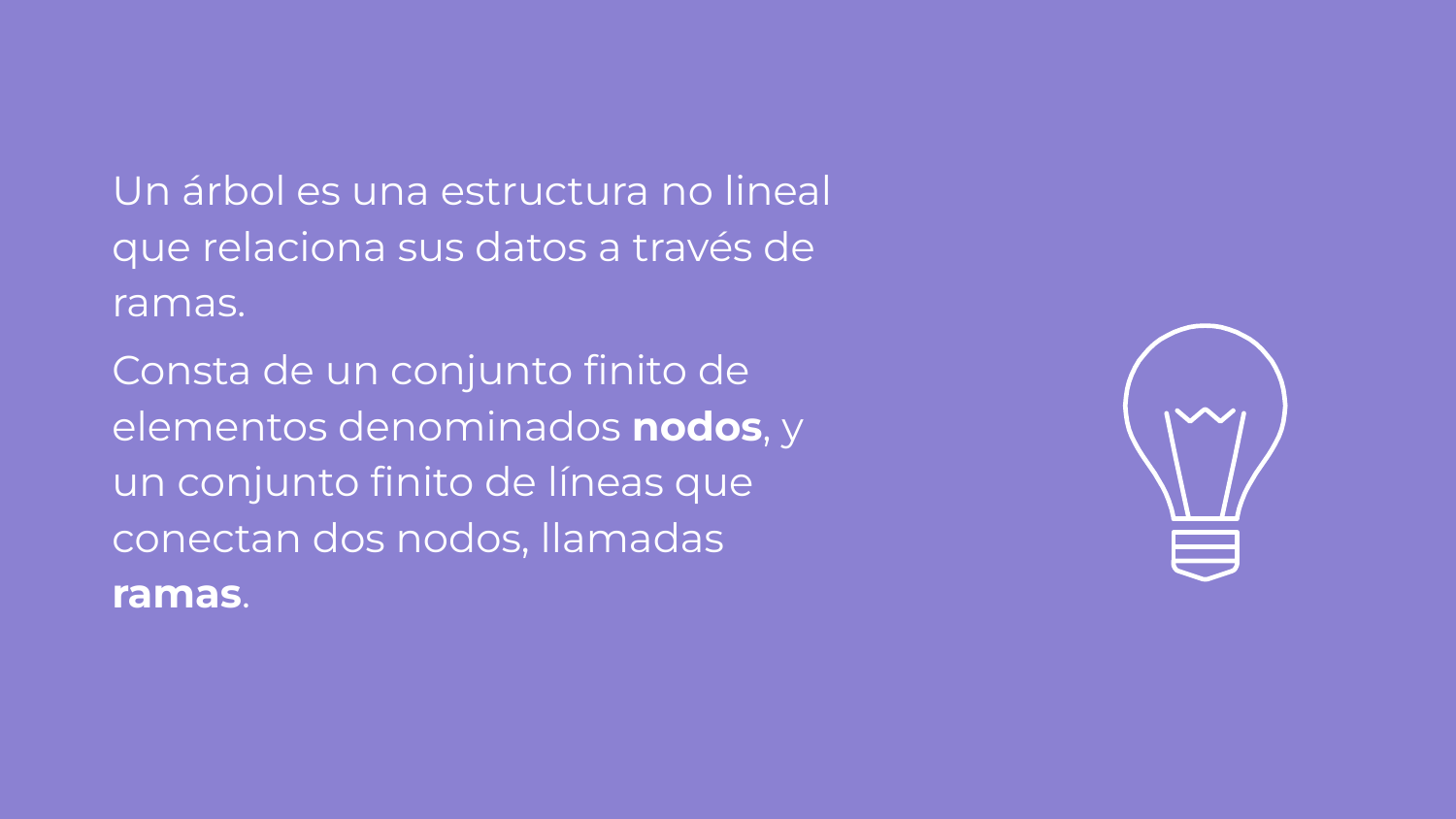

Un árbol es una estructura no lineal que relaciona sus datos a través de ramas.
Consta de un conjunto finito de elementos denominados nodos, y un conjunto finito de líneas que conectan dos nodos, llamadas ramas.